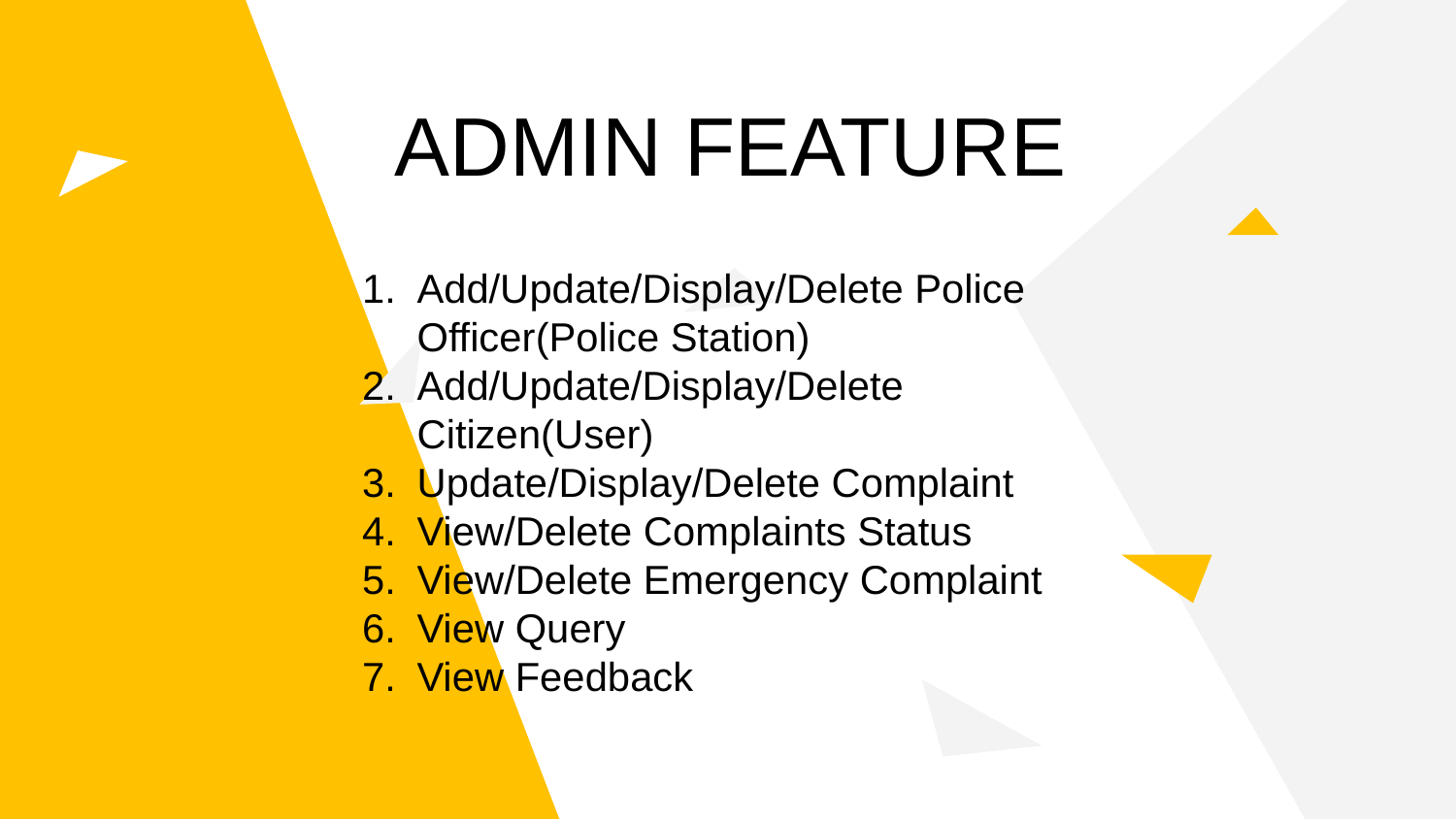

# ADMIN FEATURE
Add/Update/Display/Delete Police Officer(Police Station)
Add/Update/Display/Delete Citizen(User)
Update/Display/Delete Complaint
View/Delete Complaints Status
View/Delete Emergency Complaint
View Query
View Feedback